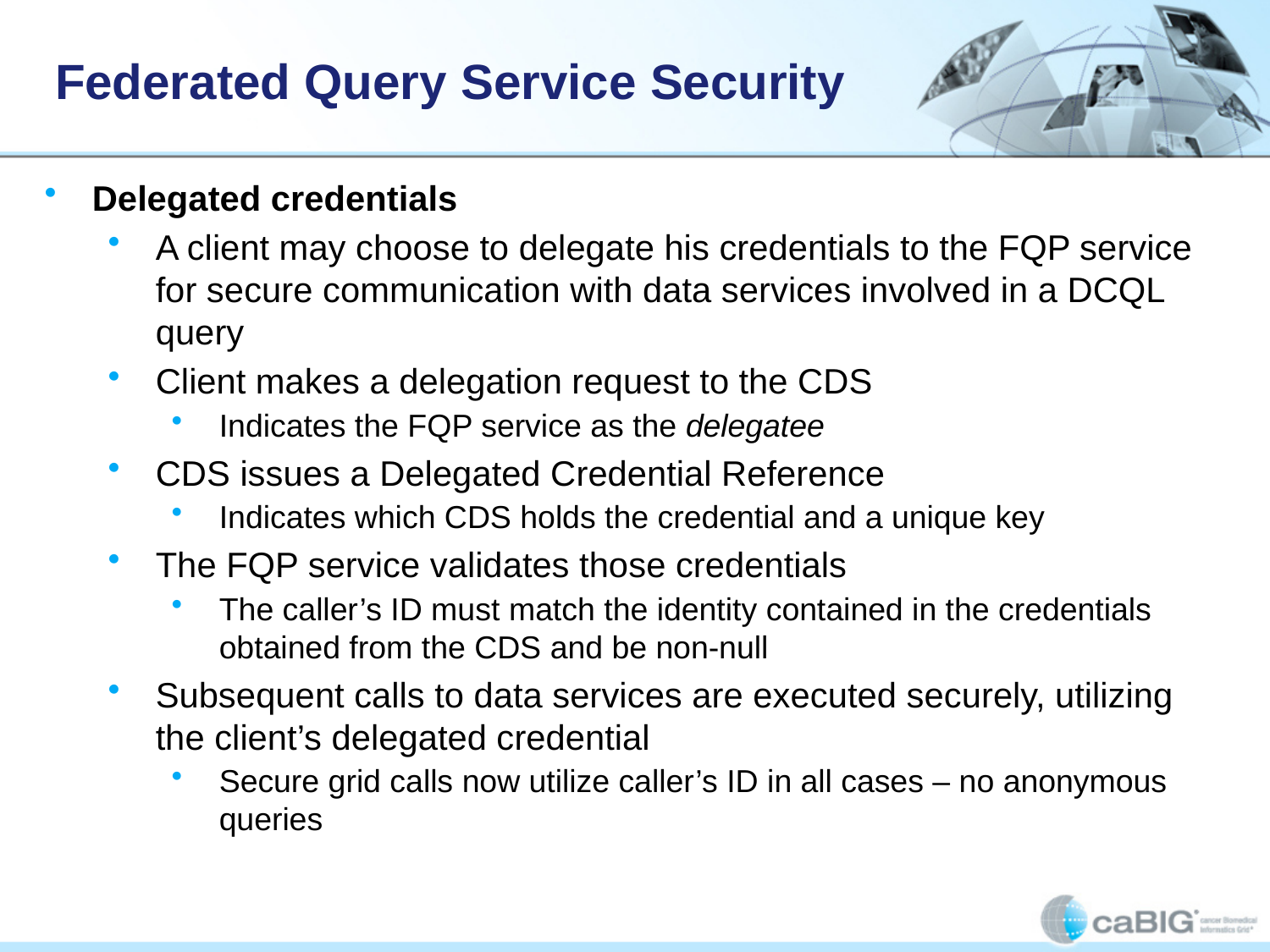

# Federated Query Service Security
Delegated credentials
A client may choose to delegate his credentials to the FQP service for secure communication with data services involved in a DCQL query
Client makes a delegation request to the CDS
Indicates the FQP service as the delegatee
CDS issues a Delegated Credential Reference
Indicates which CDS holds the credential and a unique key
The FQP service validates those credentials
The caller’s ID must match the identity contained in the credentials obtained from the CDS and be non-null
Subsequent calls to data services are executed securely, utilizing the client’s delegated credential
Secure grid calls now utilize caller’s ID in all cases – no anonymous queries